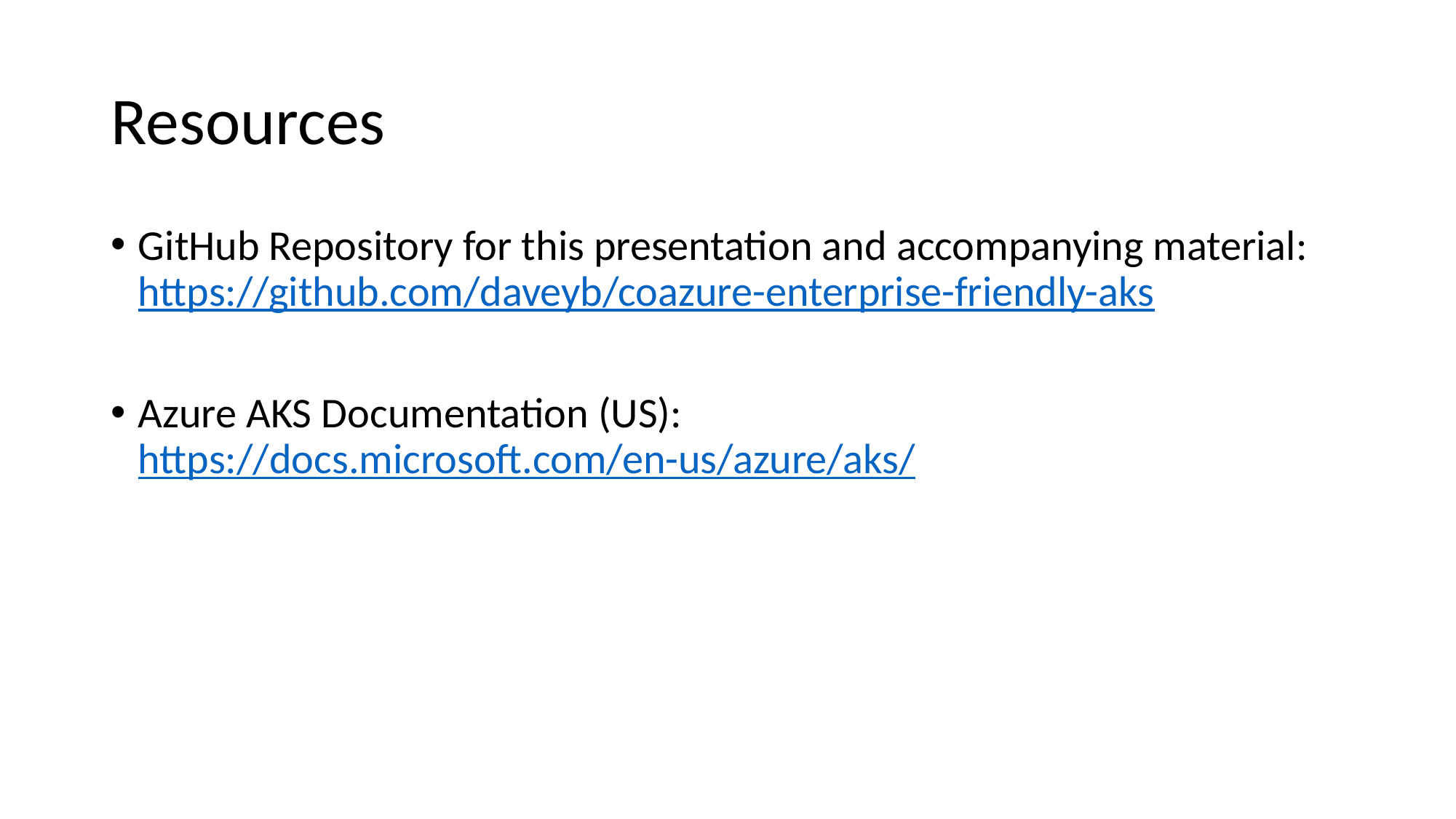

# Resources
GitHub Repository for this presentation and accompanying material:
https://github.com/daveyb/coazure-enterprise-friendly-aks

Azure AKS Documentation (US):
https://docs.microsoft.com/en-us/azure/aks/